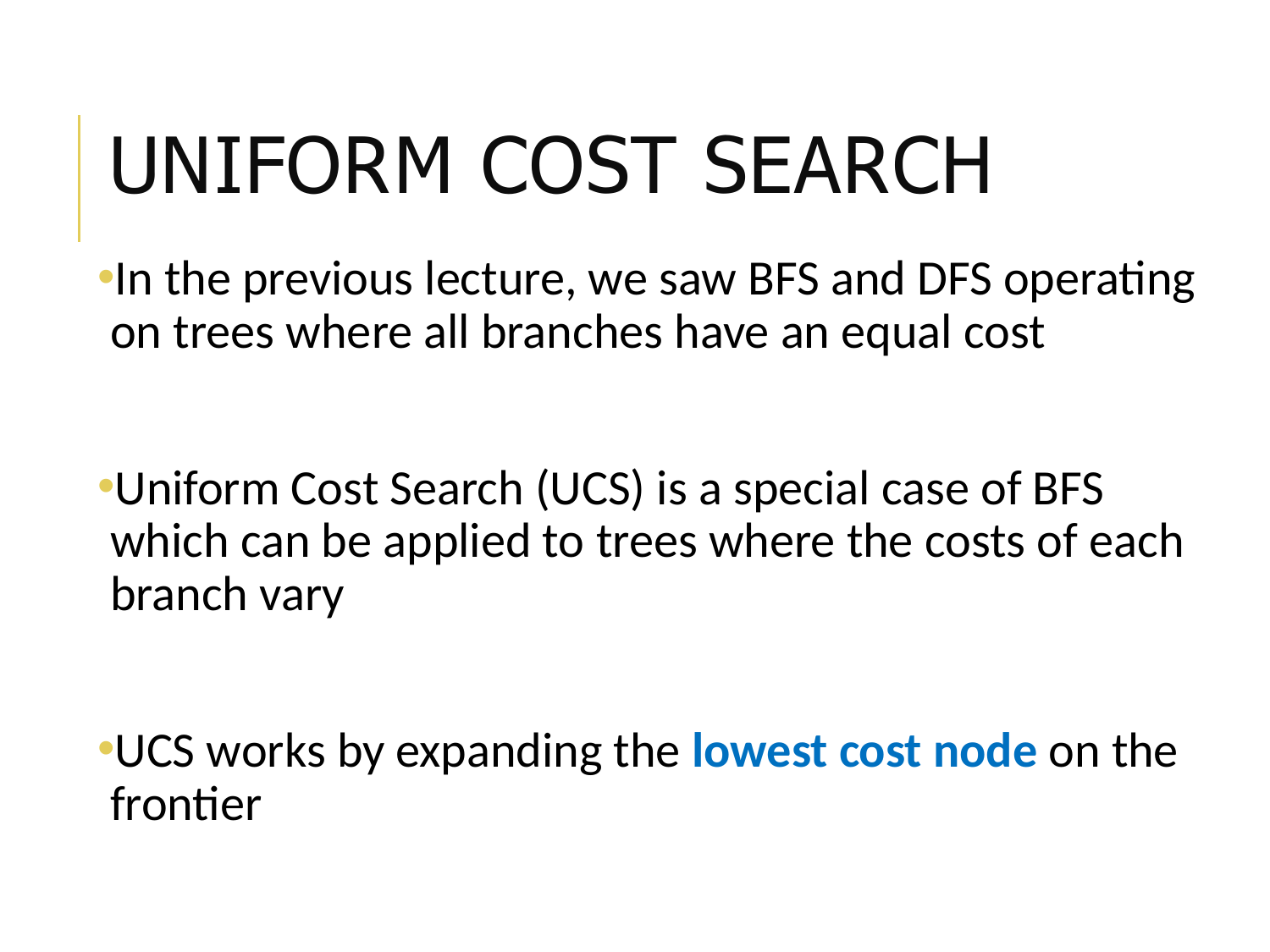

# Uniform Cost Search
In the previous lecture, we saw BFS and DFS operating on trees where all branches have an equal cost

Uniform Cost Search (UCS) is a special case of BFS which can be applied to trees where the costs of each branch vary

UCS works by expanding the lowest cost node on the frontier